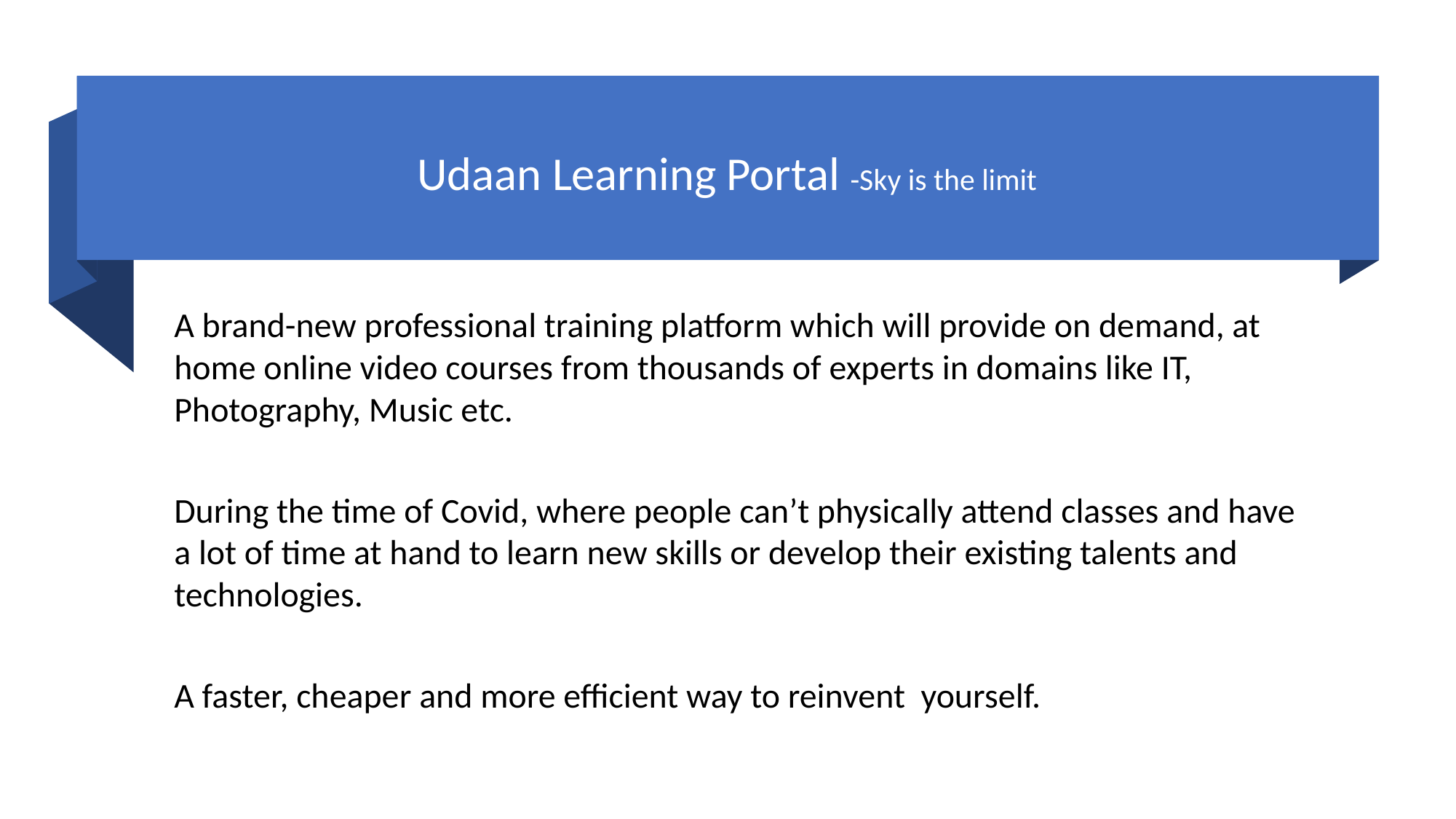

Udaan Learning Portal -Sky is the limit
A brand-new professional training platform which will provide on demand, at home online video courses from thousands of experts in domains like IT, Photography, Music etc.

During the time of Covid, where people can’t physically attend classes and have a lot of time at hand to learn new skills or develop their existing talents and technologies.

A faster, cheaper and more efficient way to reinvent  yourself.